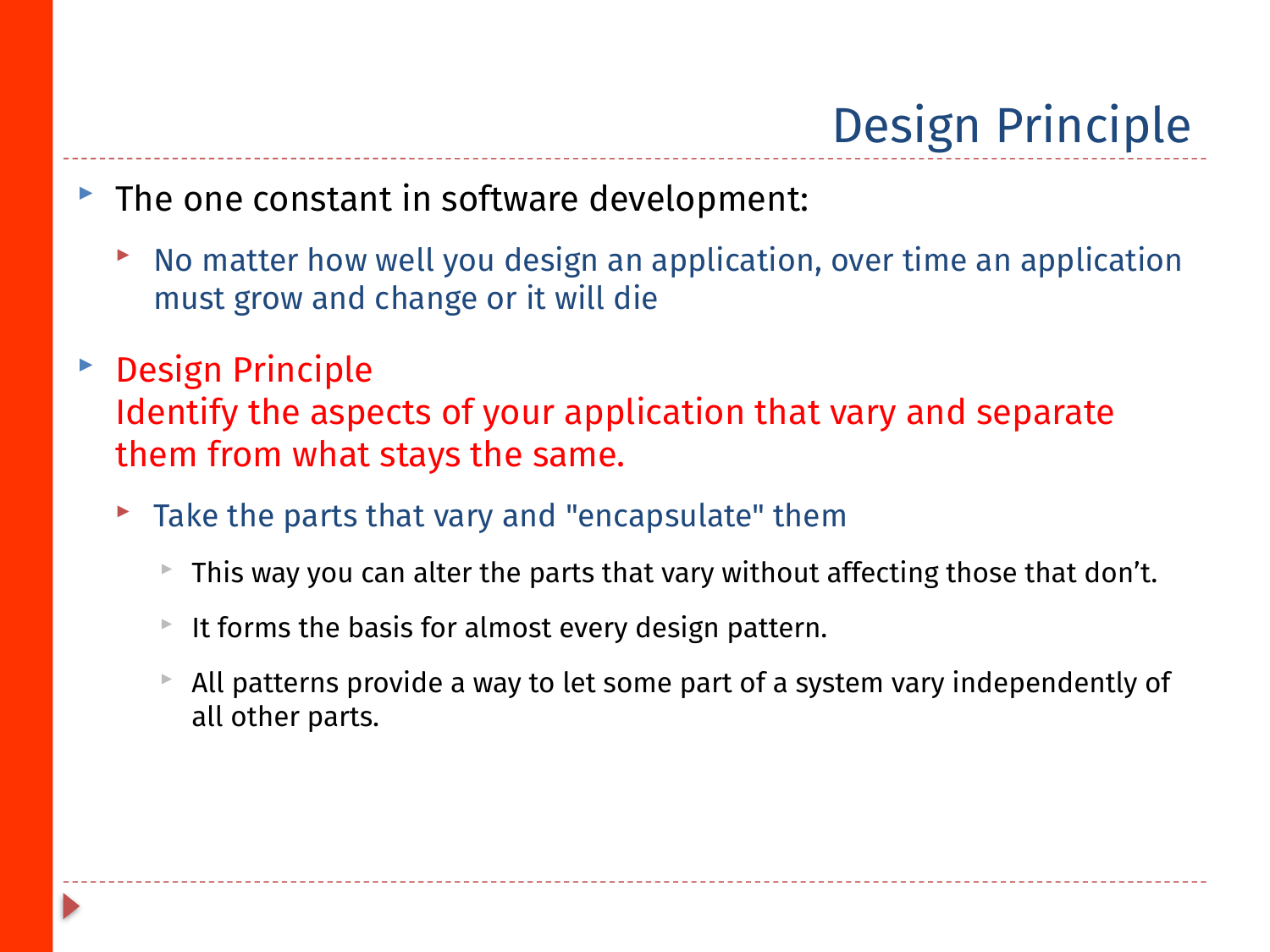

# Design Principle
The one constant in software development:
No matter how well you design an application, over time an application must grow and change or it will die
Design Principle
Identify the aspects of your application that vary and separate  them from what stays the same.
Take the parts that vary and "encapsulate" them
This way you can alter the parts that vary without affecting those that don’t.
It forms the basis for almost every design pattern.
All patterns provide a way to let some part of a system vary independently of all other parts.